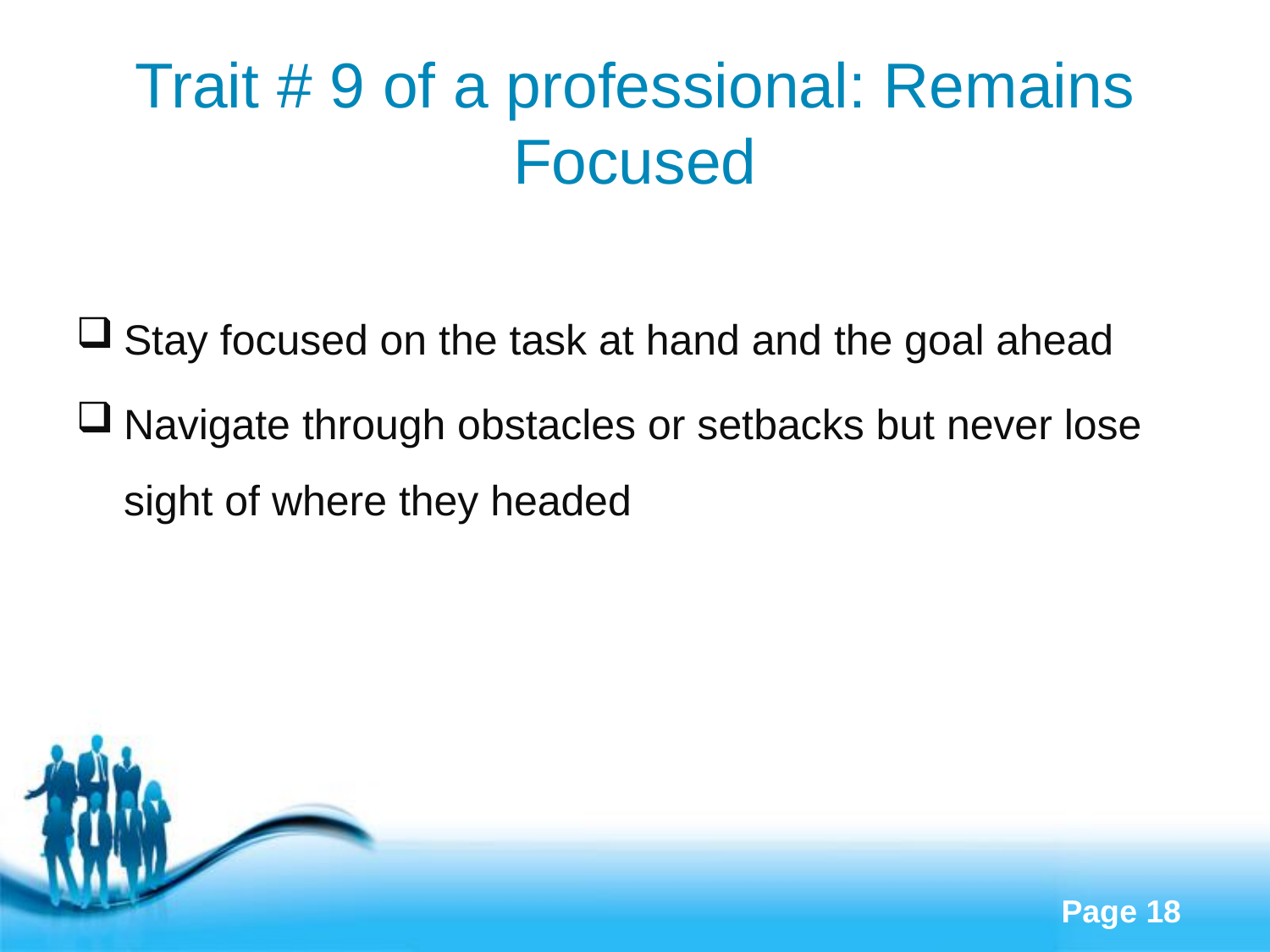

# Trait # 9 of a professional: Remains Focused

Stay focused on the task at hand and the goal ahead
Navigate through obstacles or setbacks but never lose sight of where they headed